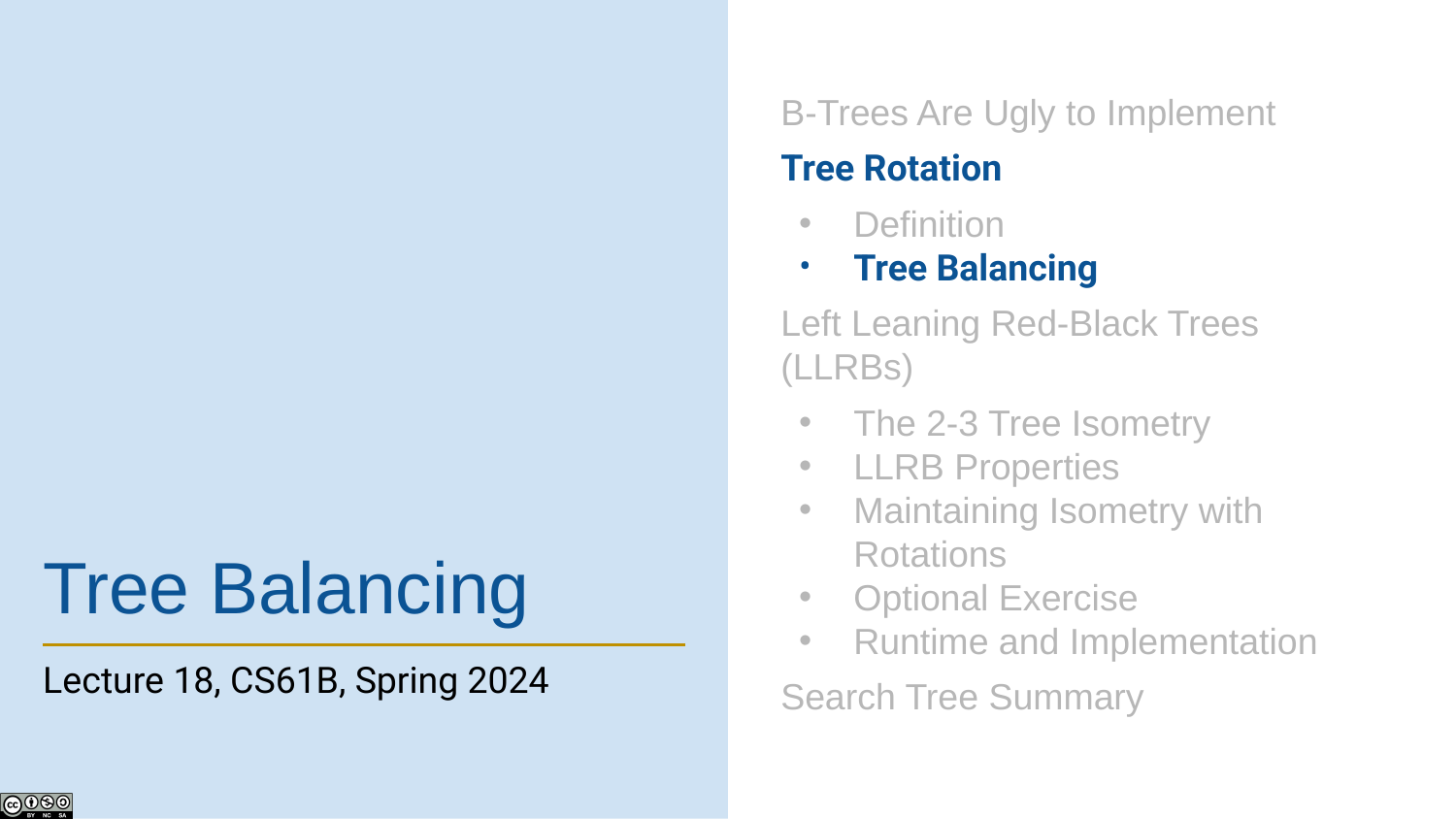

B-Trees Are Ugly to Implement
Tree Rotation
Definition
Tree Balancing
Left Leaning Red-Black Trees (LLRBs)
The 2-3 Tree Isometry
LLRB Properties
Maintaining Isometry with Rotations
Optional Exercise
Runtime and Implementation
Search Tree Summary
# Tree Balancing
Lecture 18, CS61B, Spring 2024